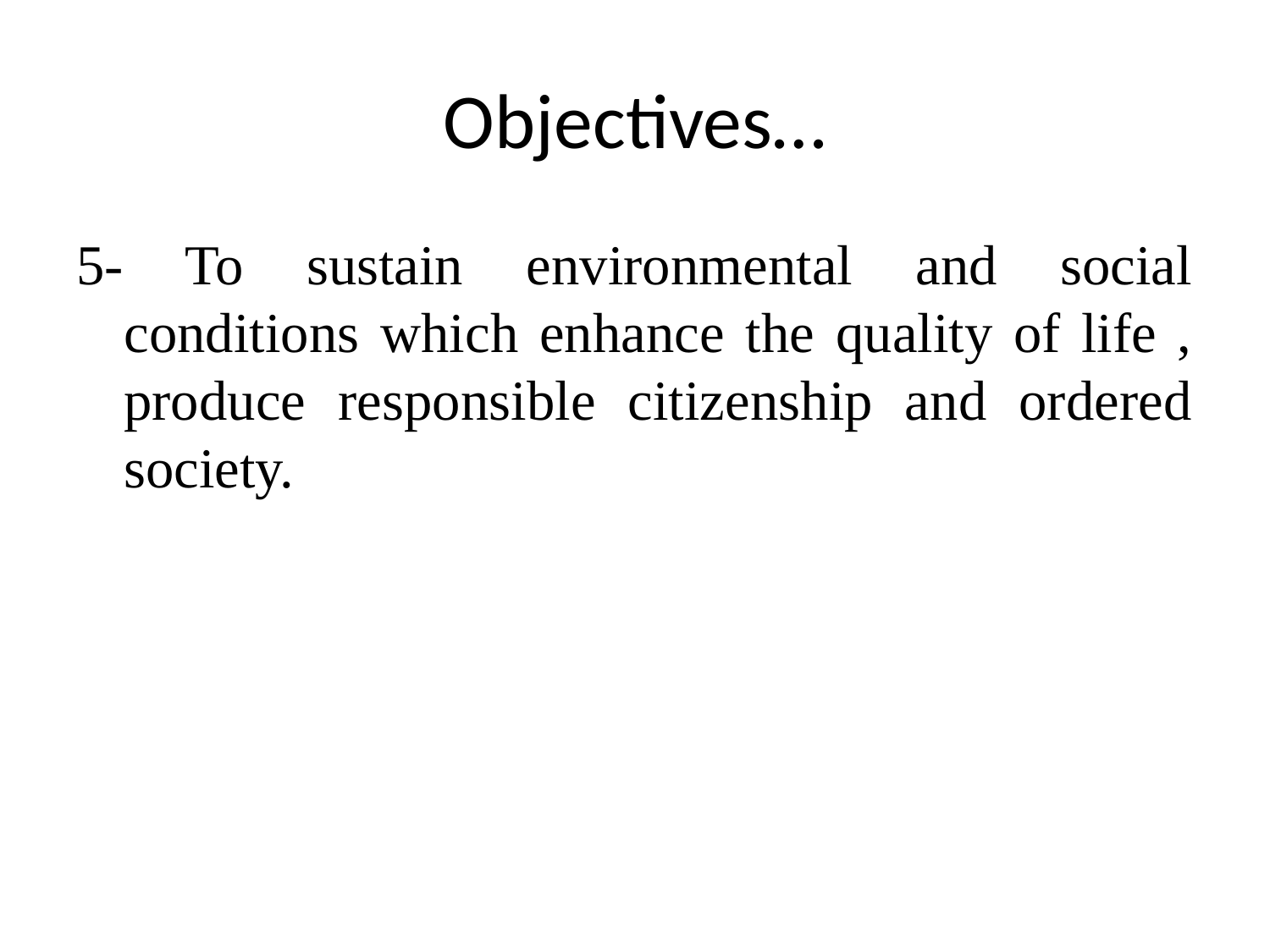

# Objectives…
5- To sustain environmental and social conditions which enhance the quality of life , produce responsible citizenship and ordered society.